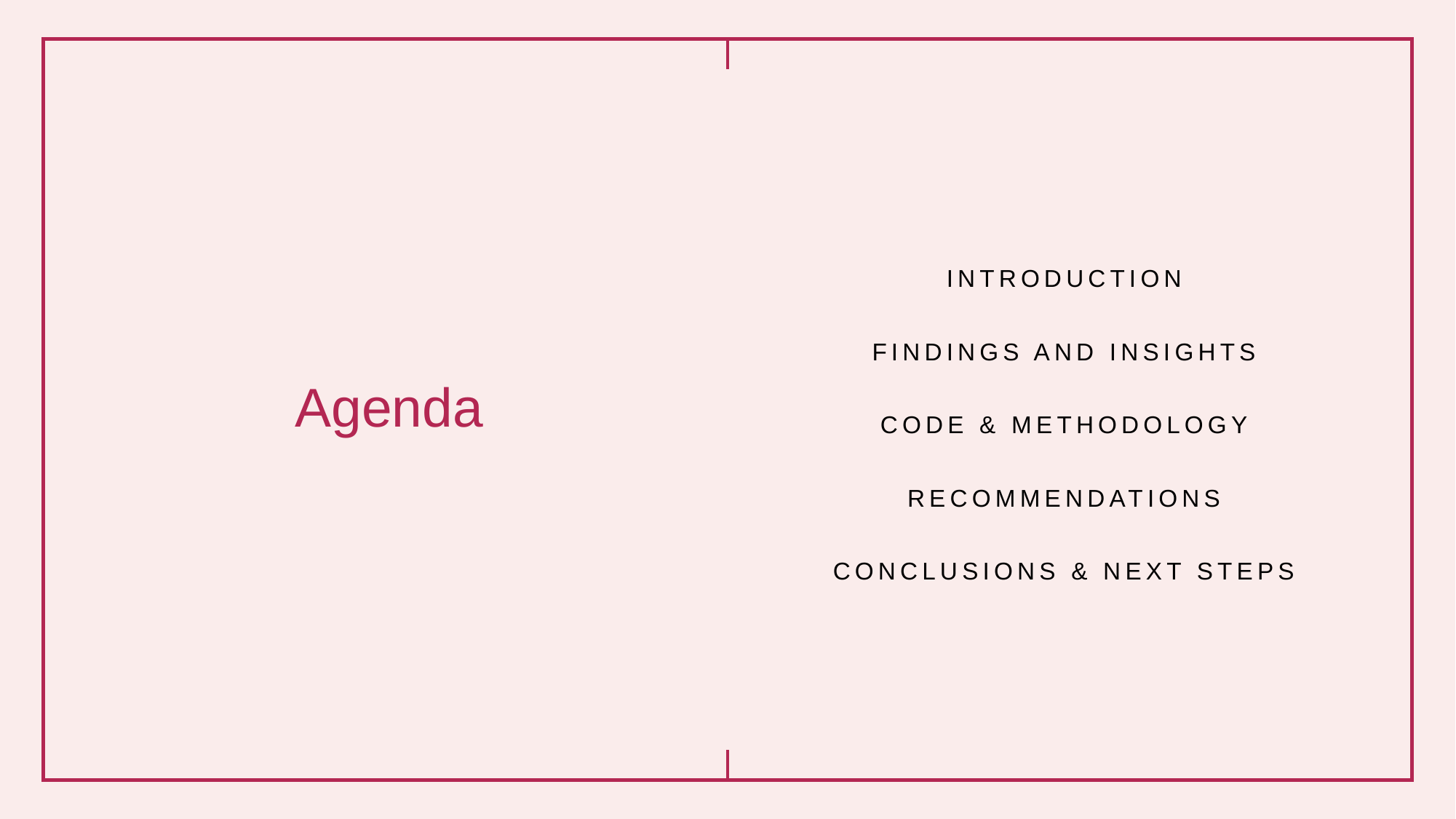

# Agenda
Introduction
Findings and insights
Code & methodology
recommendations
Conclusions & next steps